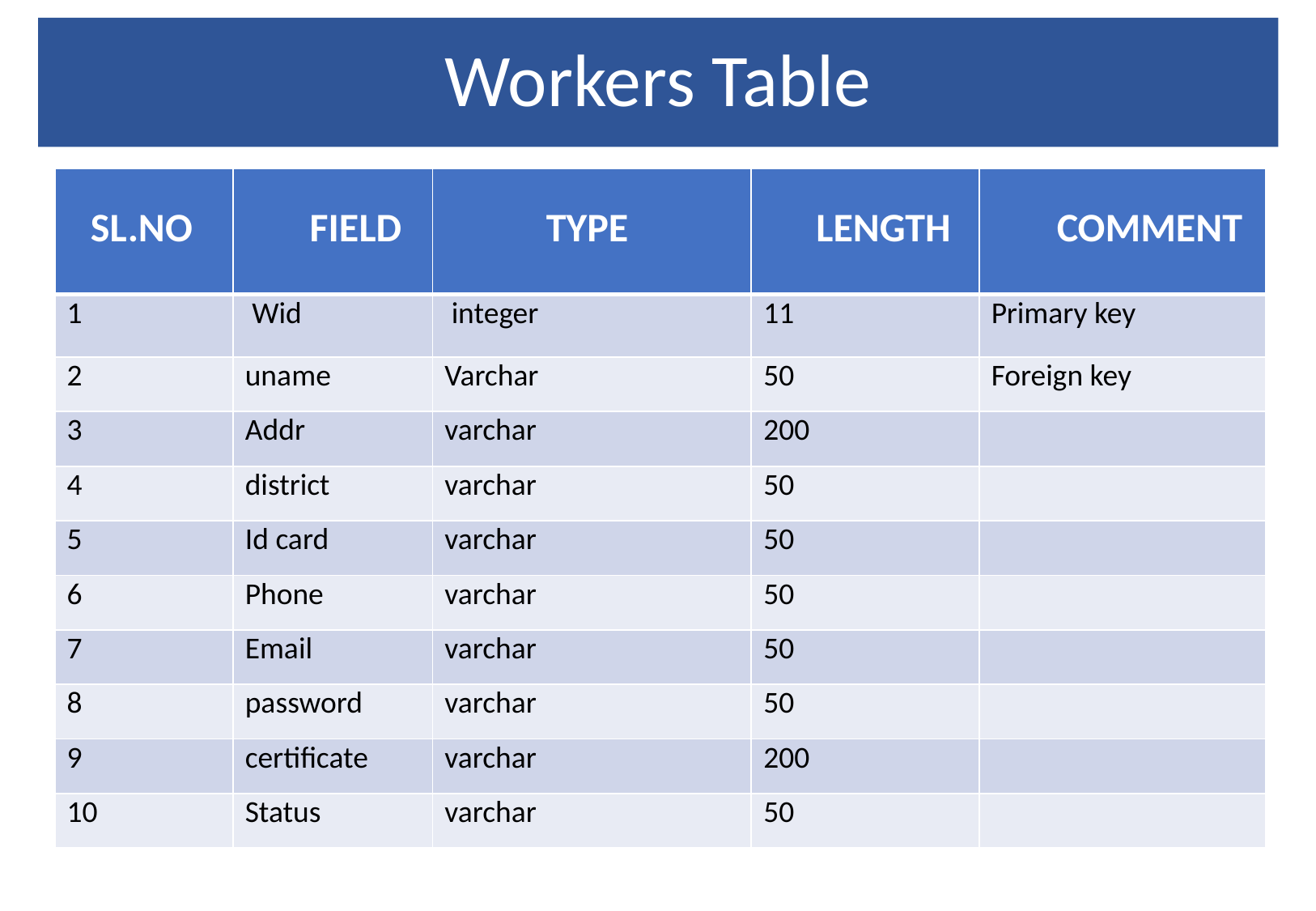

# Workers Table
| SL.NO | FIELD | TYPE | LENGTH | COMMENT |
| --- | --- | --- | --- | --- |
| 1 | Wid | integer | 11 | Primary key |
| 2 | uname | Varchar | 50 | Foreign key |
| 3 | Addr | varchar | 200 |  |
| 4 | district | varchar | 50 |  |
| 5 | Id card | varchar | 50 |  |
| 6 | Phone | varchar | 50 |  |
| 7 | Email | varchar | 50 |  |
| 8 | password | varchar | 50 |  |
| 9 | certificate | varchar | 200 |  |
| 10 | Status | varchar | 50 |  |